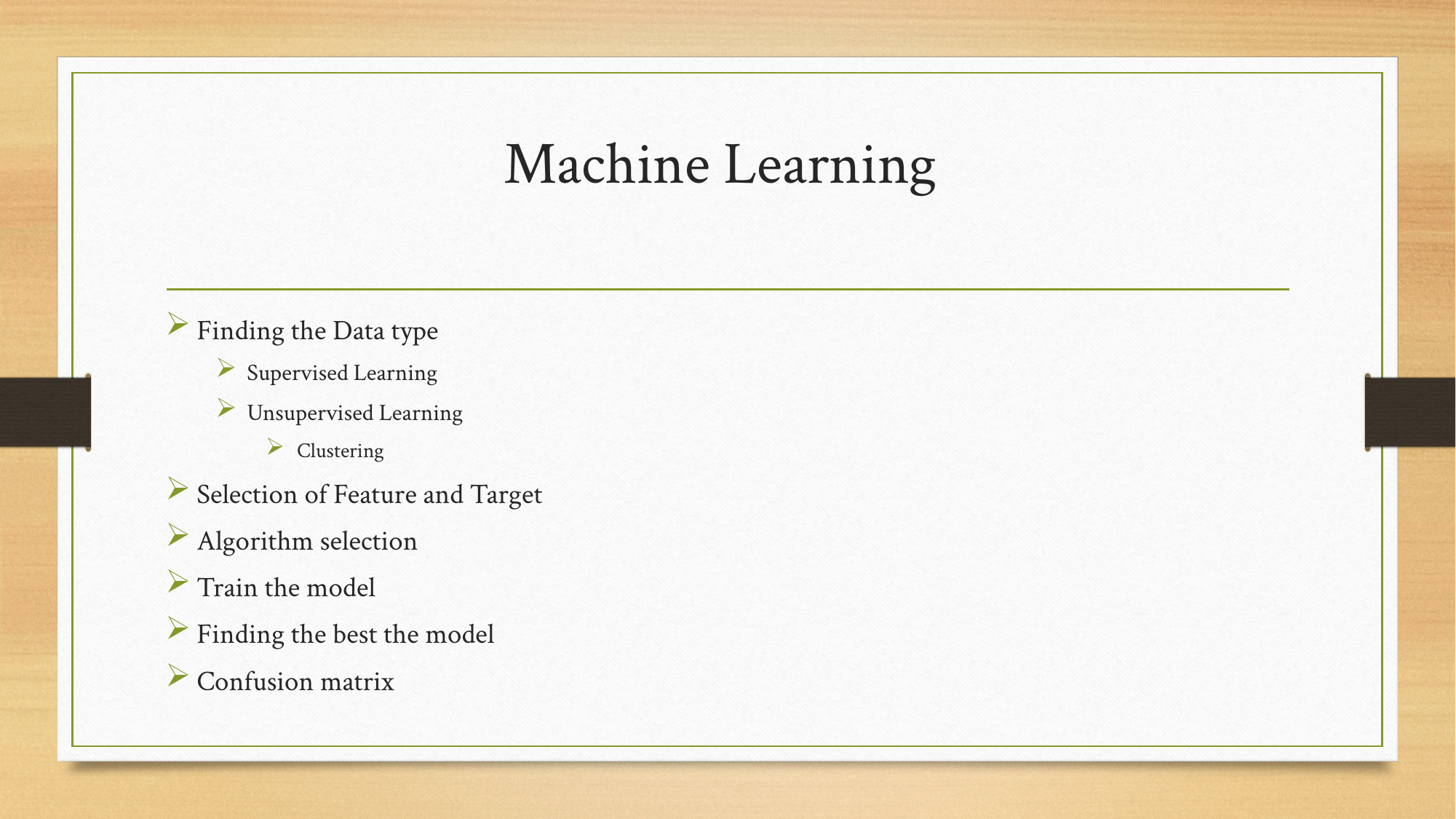

# Machine Learning
Finding the Data type
Supervised Learning
Unsupervised Learning
Clustering
Selection of Feature and Target
Algorithm selection
Train the model
Finding the best the model
Confusion matrix